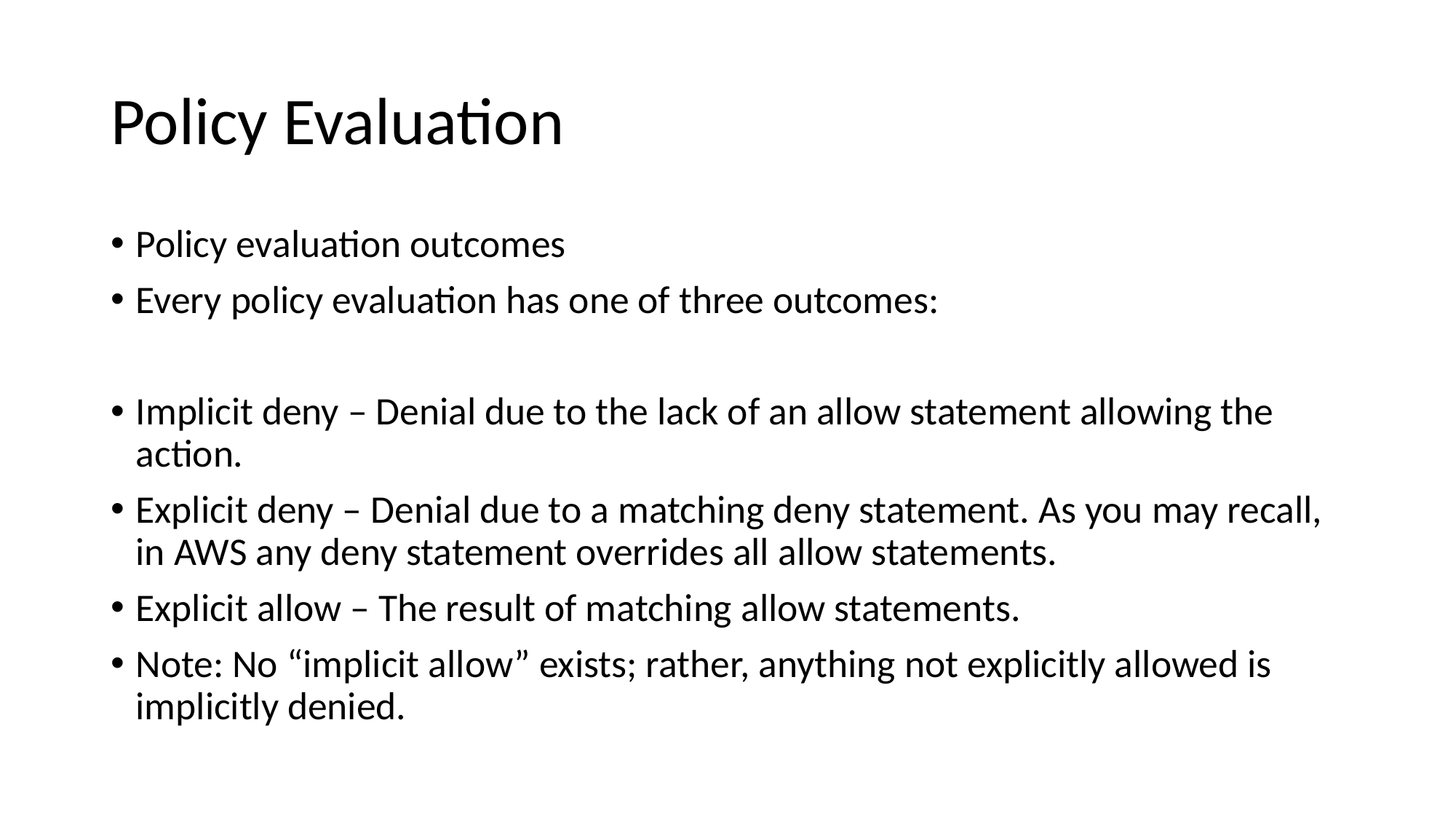

# Policy Evaluation
Policy evaluation outcomes
Every policy evaluation has one of three outcomes:

Implicit deny – Denial due to the lack of an allow statement allowing the action.
Explicit deny – Denial due to a matching deny statement. As you may recall, in AWS any deny statement overrides all allow statements.
Explicit allow – The result of matching allow statements.
Note: No “implicit allow” exists; rather, anything not explicitly allowed is implicitly denied.